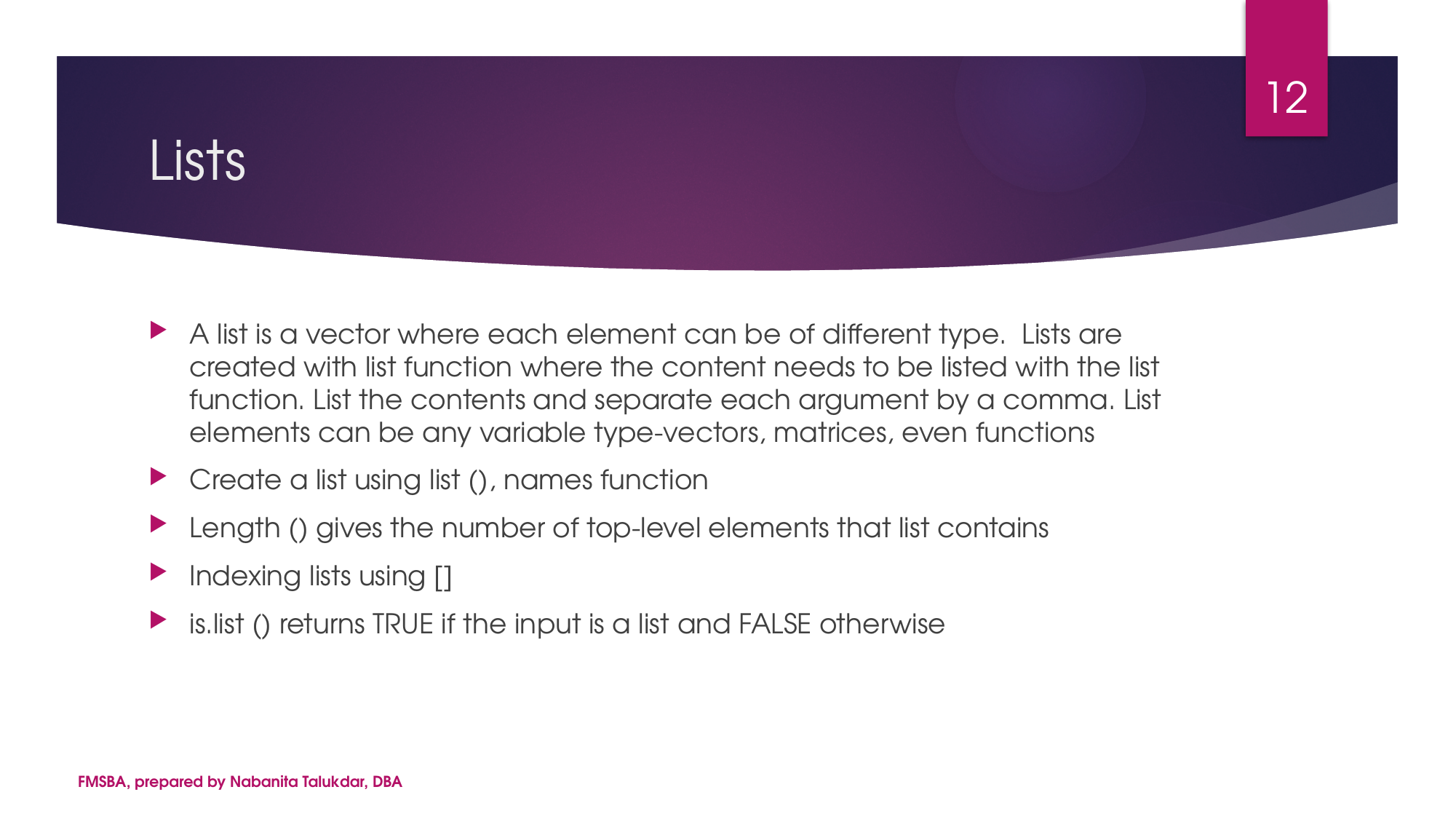

12
# Lists
A list is a vector where each element can be of different type.  Lists are created with list function where the content needs to be listed with the list function. List the contents and separate each argument by a comma. List elements can be any variable type-vectors, matrices, even functions
Create a list using list (), names function
Length () gives the number of top-level elements that list contains
Indexing lists using []
is.list () returns TRUE if the input is a list and FALSE otherwise

FMSBA, prepared by Nabanita Talukdar, DBA